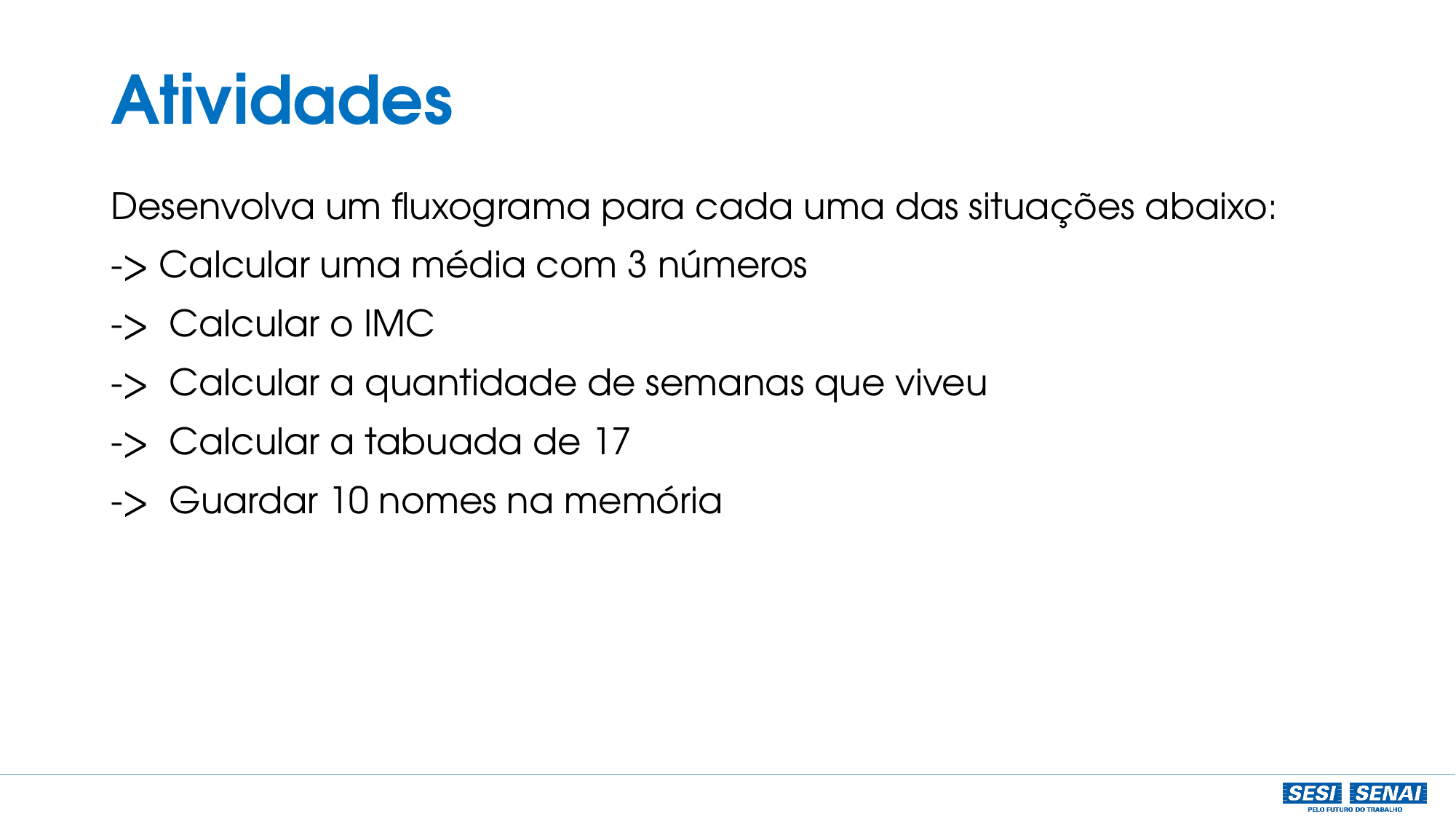

# Atividades
Desenvolva um fluxograma para cada uma das situações abaixo:
-> Calcular uma média com 3 números
->  Calcular o IMC
->  Calcular a quantidade de semanas que viveu
->  Calcular a tabuada de 17
->  Guardar 10 nomes na memória